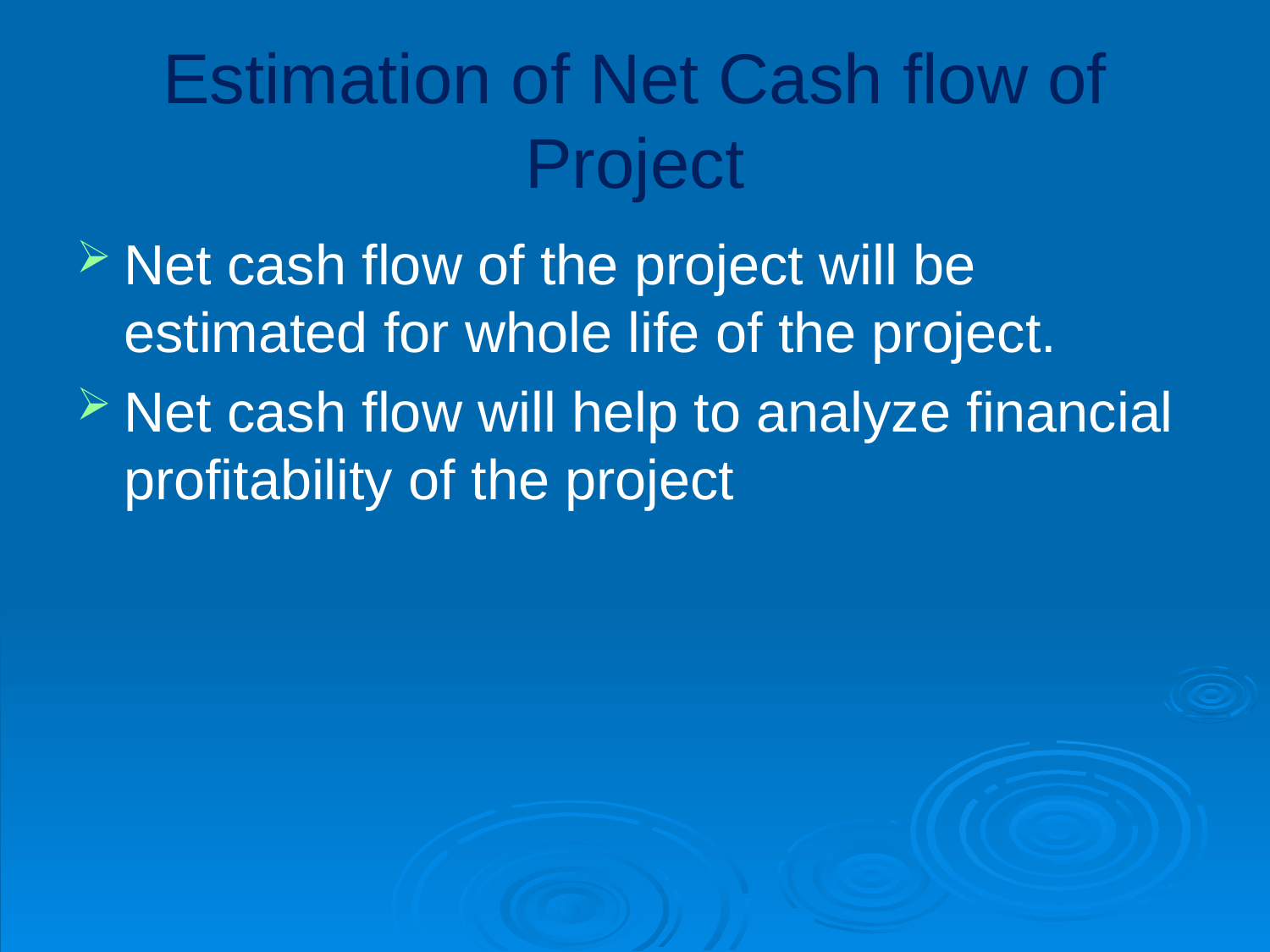

# Estimation of Net Cash flow of Project
Net cash flow of the project will be estimated for whole life of the project.
Net cash flow will help to analyze financial profitability of the project